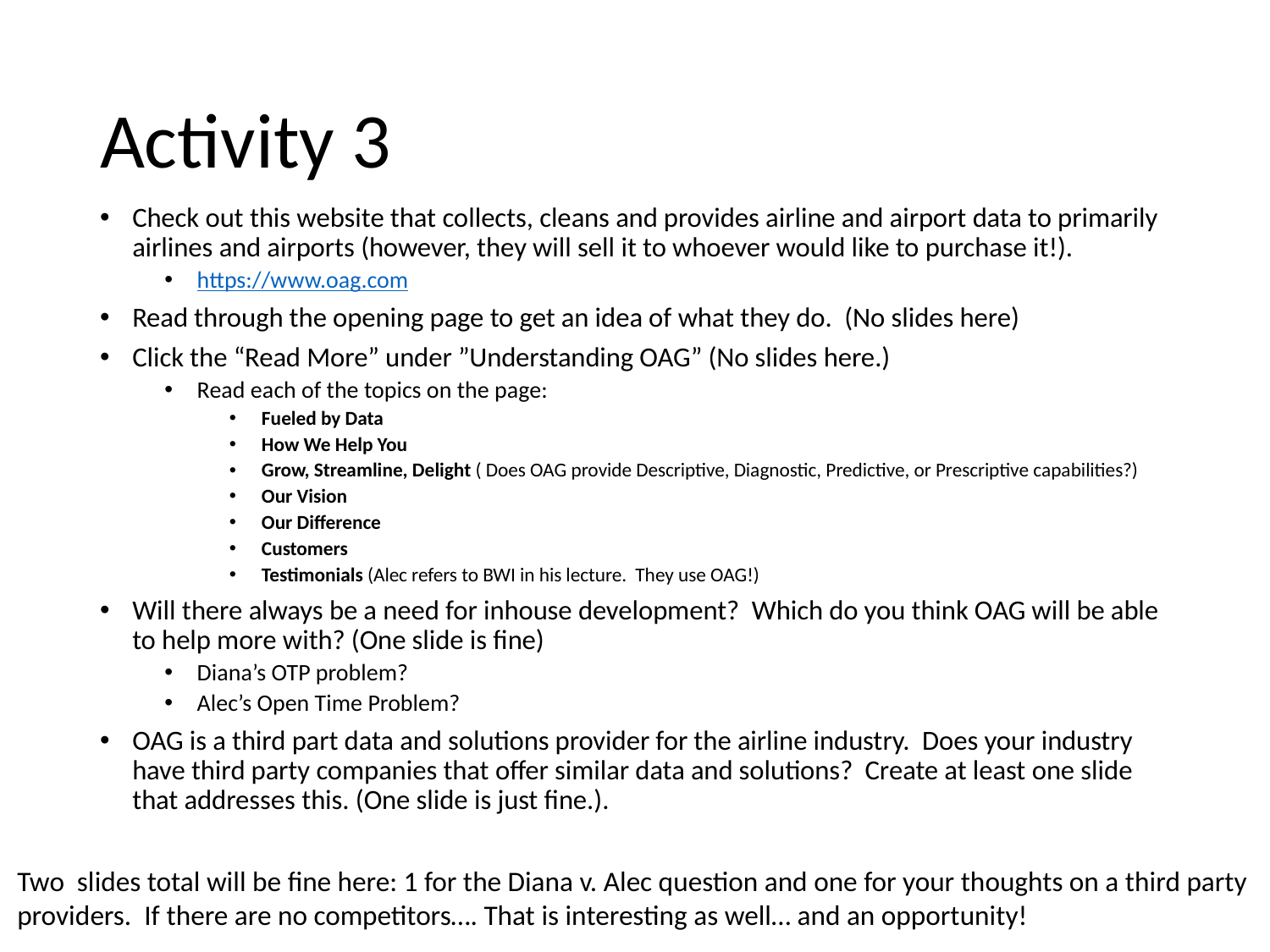

# Activity 3
Check out this website that collects, cleans and provides airline and airport data to primarily airlines and airports (however, they will sell it to whoever would like to purchase it!).
https://www.oag.com
Read through the opening page to get an idea of what they do.  (No slides here)
Click the “Read More” under ”Understanding OAG” (No slides here.)
Read each of the topics on the page:
Fueled by Data
How We Help You
Grow, Streamline, Delight ( Does OAG provide Descriptive, Diagnostic, Predictive, or Prescriptive capabilities?)
Our Vision
Our Difference
Customers
Testimonials (Alec refers to BWI in his lecture.  They use OAG!)
Will there always be a need for inhouse development?  Which do you think OAG will be able to help more with? (One slide is fine)
Diana’s OTP problem?
Alec’s Open Time Problem?
OAG is a third part data and solutions provider for the airline industry.  Does your industry have third party companies that offer similar data and solutions?  Create at least one slide that addresses this. (One slide is just fine.).
Two  slides total will be fine here: 1 for the Diana v. Alec question and one for your thoughts on a third party providers.  If there are no competitors…. That is interesting as well… and an opportunity!
https://www.oag.com/on-time-performance-dashboards